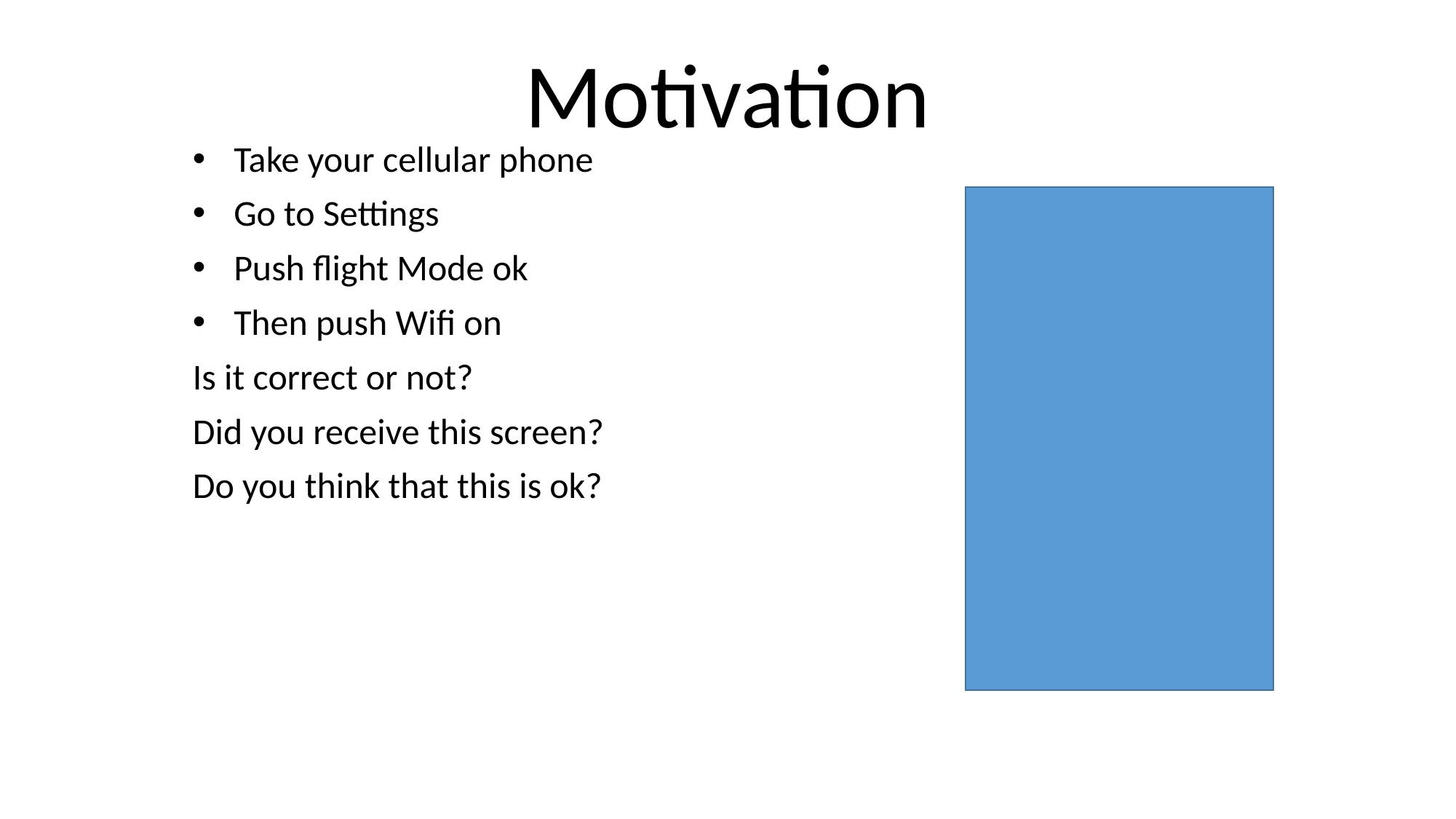

# Motivation
Take your cellular phone
Go to Settings
Push flight Mode ok
Then push Wifi on
Is it correct or not?
Did you receive this screen?
Do you think that this is ok?